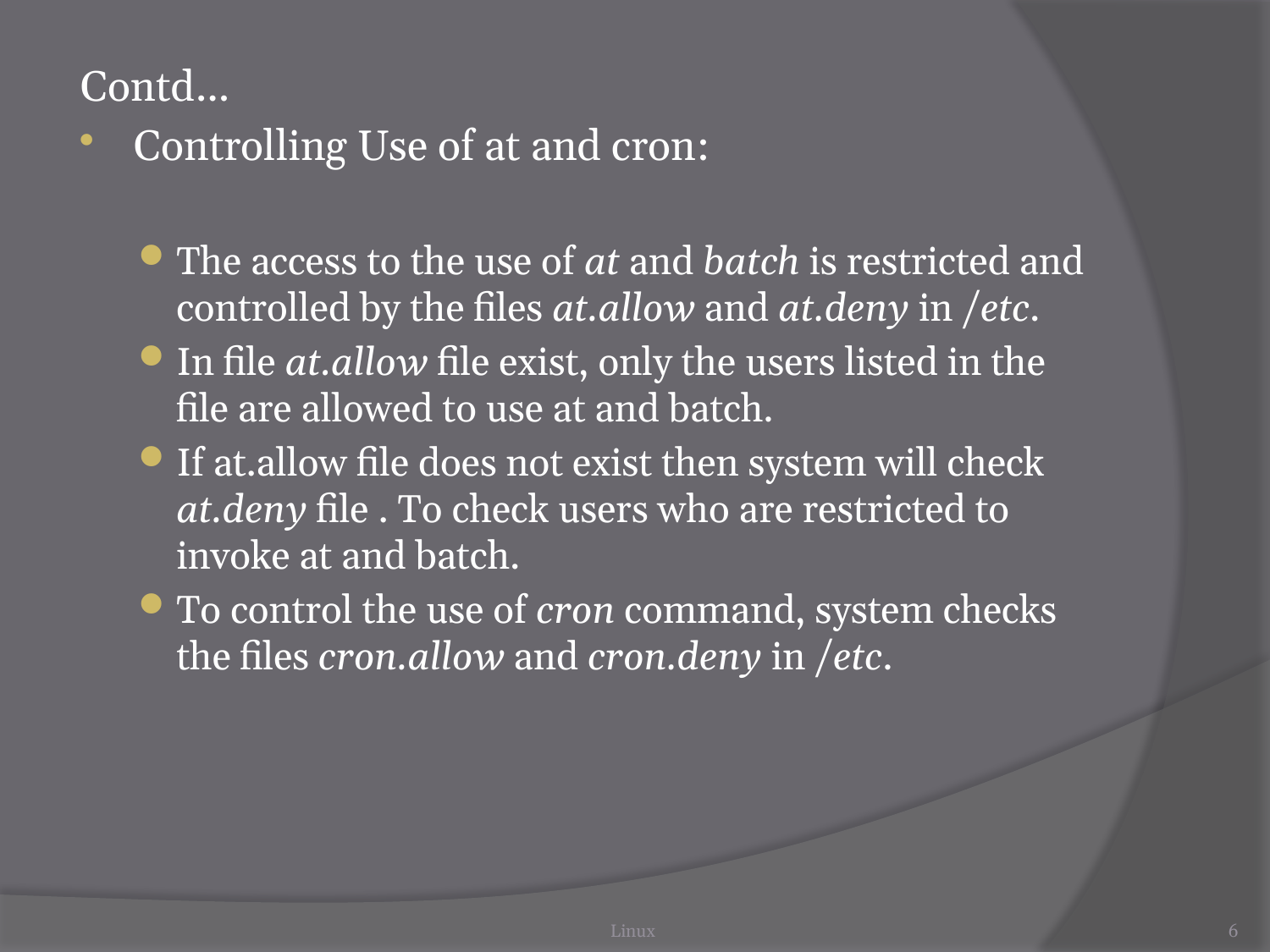

Contd…
Controlling Use of at and cron:

The access to the use of at and batch is restricted and controlled by the files at.allow and at.deny in /etc.
In file at.allow file exist, only the users listed in the file are allowed to use at and batch.
If at.allow file does not exist then system will check at.deny file . To check users who are restricted to invoke at and batch.
To control the use of cron command, system checks the files cron.allow and cron.deny in /etc.
Linux
6